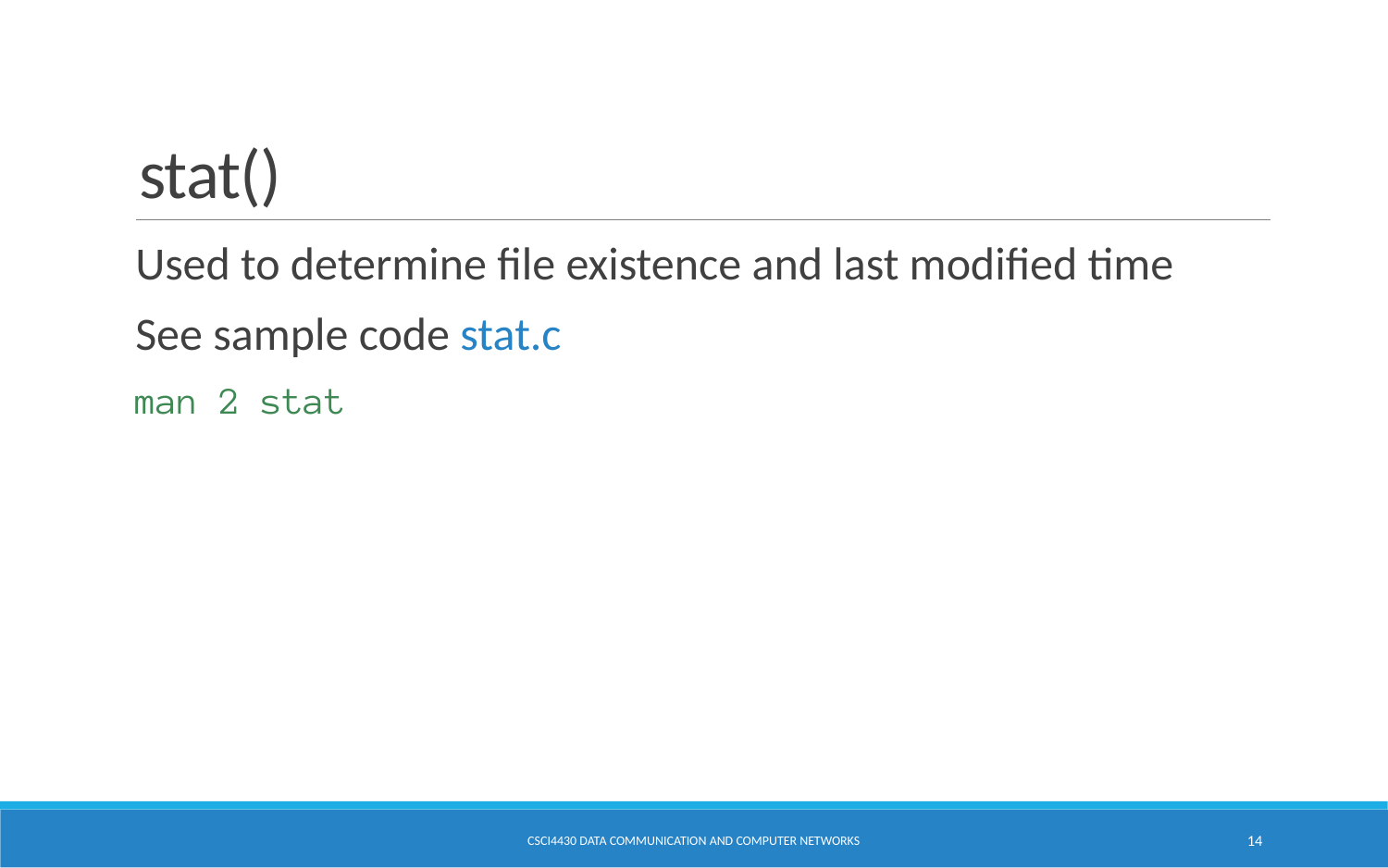

# stat()
Used to determine file existence and last modified time
See sample code stat.c
man 2 stat

CSCI4430 Data Communication and Computer Networks
14